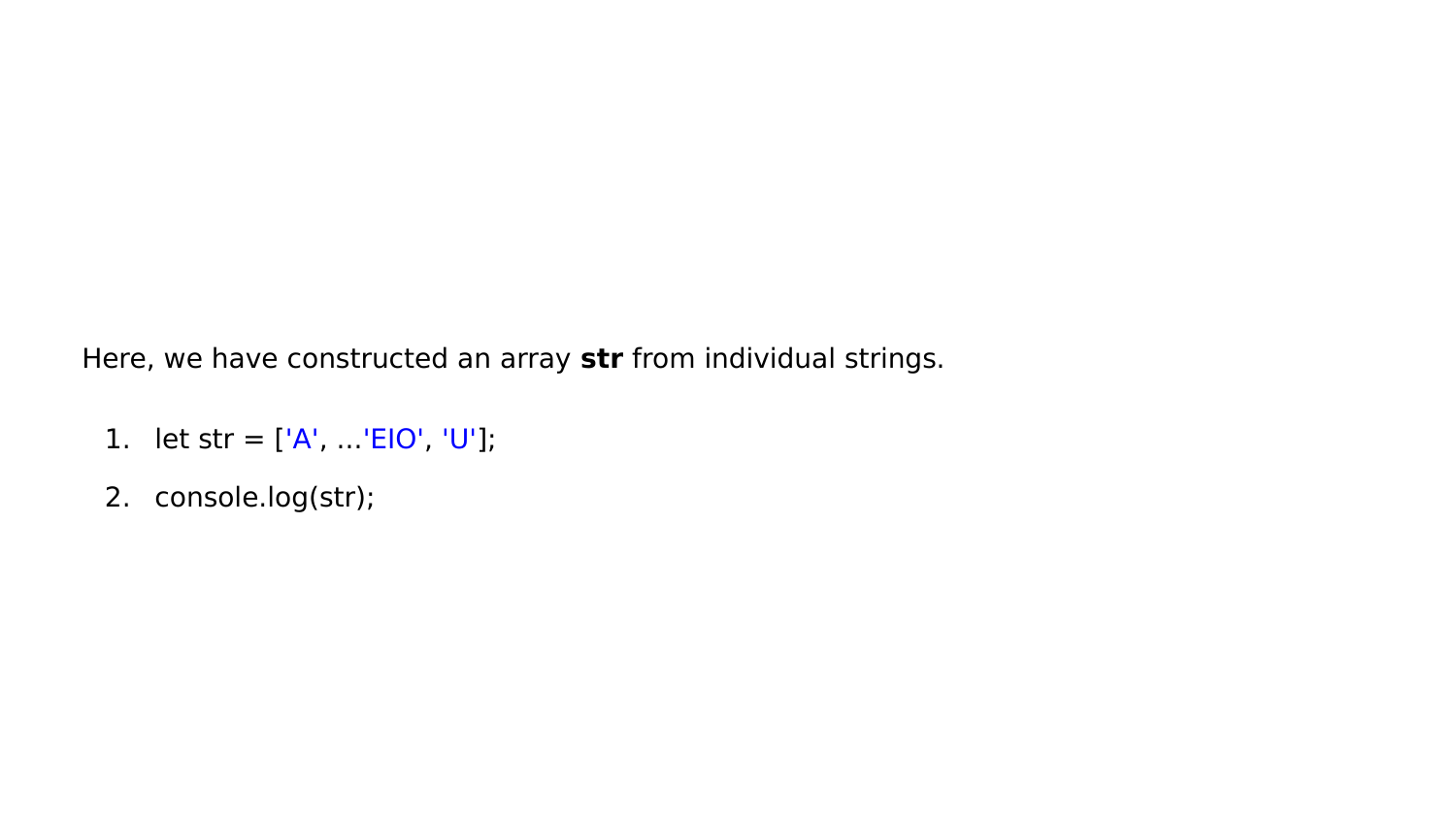

Here, we have constructed an array str from individual strings.
let str = ['A', ...'EIO', 'U'];
console.log(str);